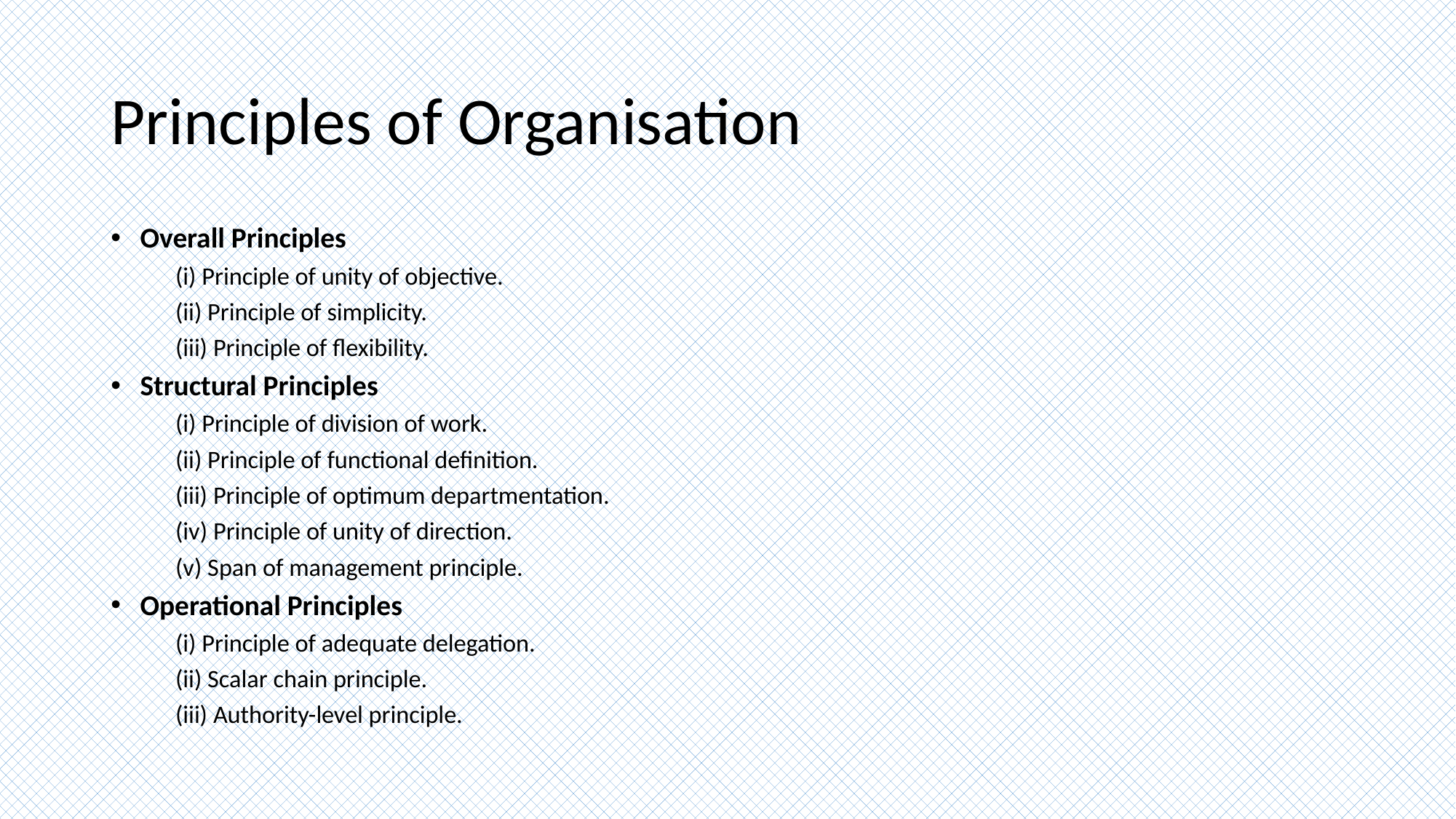

# Principles of Organisation
Overall Principles
	(i) Principle of unity of objective.
	(ii) Principle of simplicity.
	(iii) Principle of flexibility.
Structural Principles
	(i) Principle of division of work.
	(ii) Principle of functional definition.
	(iii) Principle of optimum departmentation.
	(iv) Principle of unity of direction.
	(v) Span of management principle.
Operational Principles
	(i) Principle of adequate delegation.
	(ii) Scalar chain principle.
	(iii) Authority-level principle.